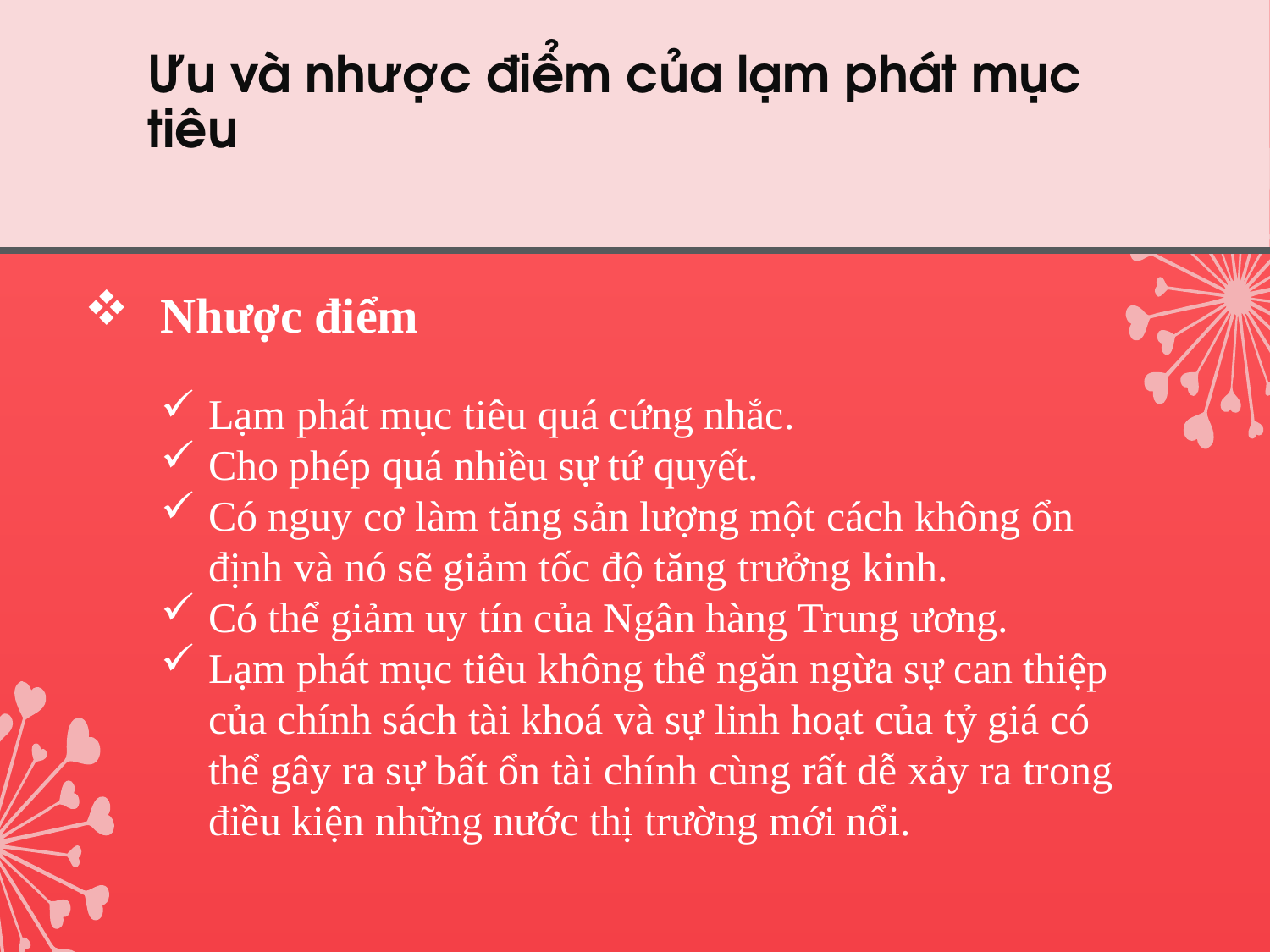

# Ưu và nhược điểm của lạm phát mục tiêu
 Nhược điểm

Lạm phát mục tiêu quá cứng nhắc.
Cho phép quá nhiều sự tứ quyết.
Có nguy cơ làm tăng sản lượng một cách không ổn định và nó sẽ giảm tốc độ tăng trưởng kinh.
Có thể giảm uy tín của Ngân hàng Trung ương.
Lạm phát mục tiêu không thể ngăn ngừa sự can thiệp của chính sách tài khoá và sự linh hoạt của tỷ giá có thể gây ra sự bất ổn tài chính cùng rất dễ xảy ra trong điều kiện những nước thị trường mới nổi.